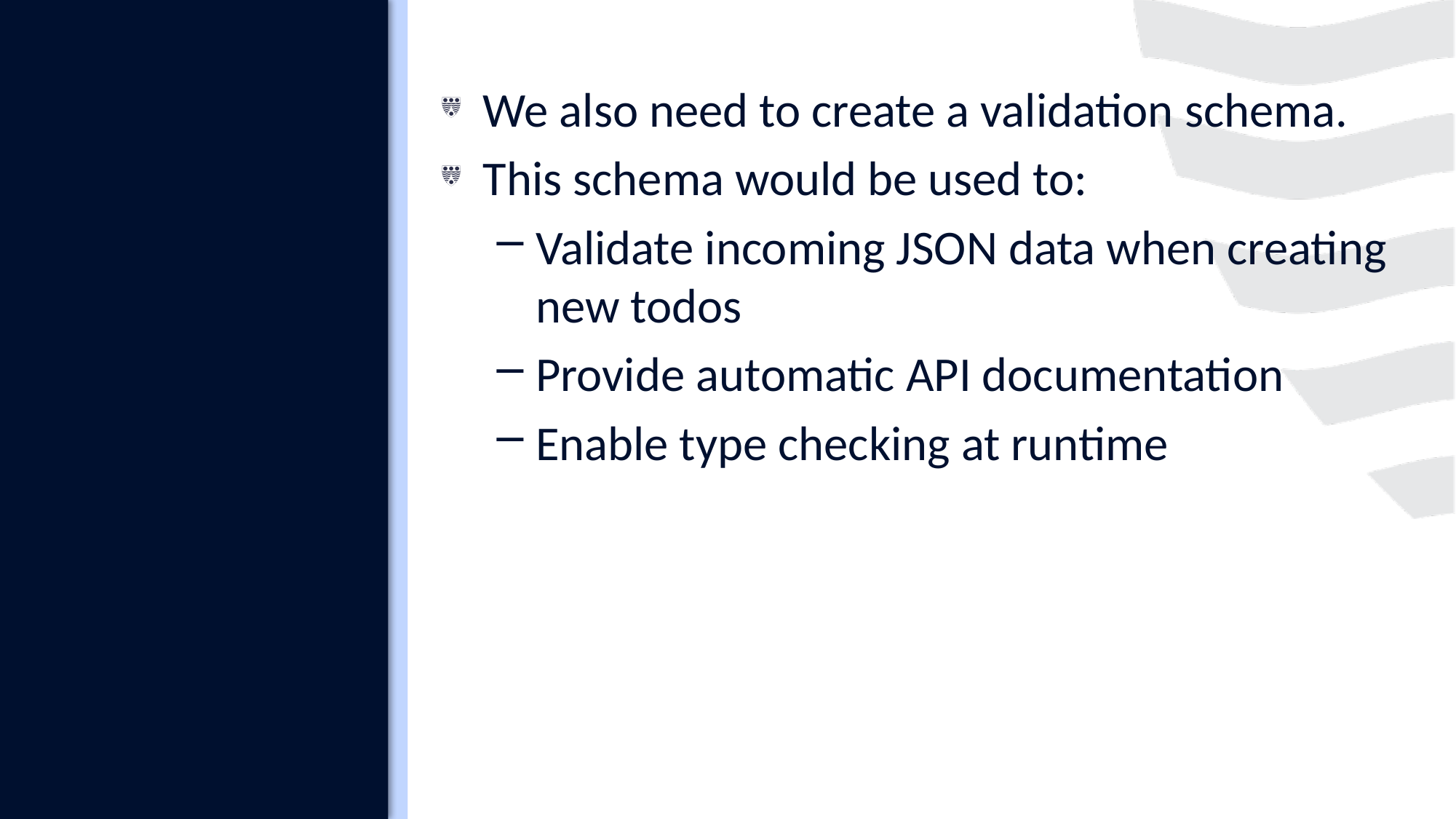

#
We also need to create a validation schema.
This schema would be used to:
Validate incoming JSON data when creating new todos
Provide automatic API documentation
Enable type checking at runtime